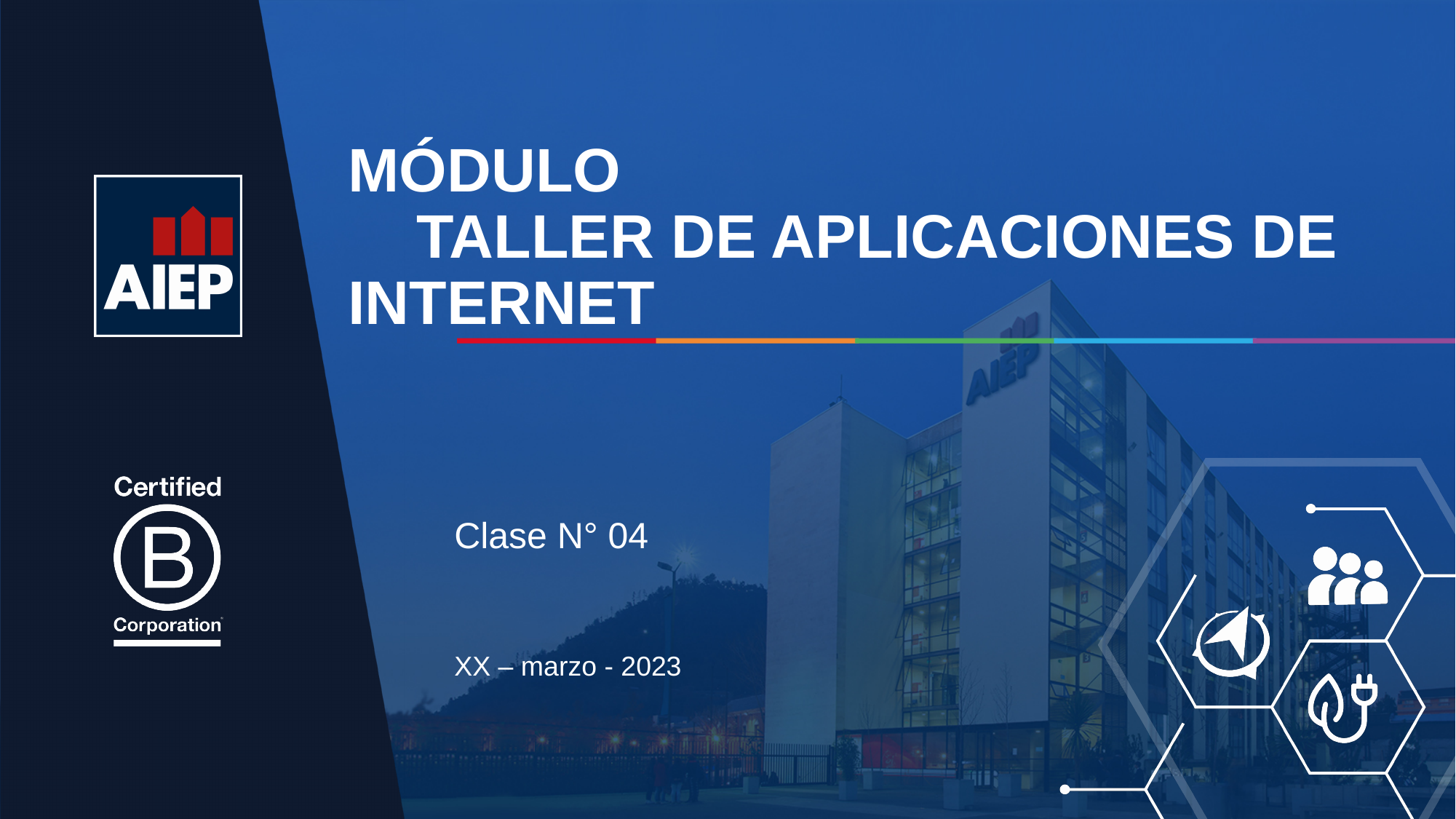

# módulo TALLER DE APLICACIONES DE INTERNET
Clase N° 04
XX – marzo - 2023